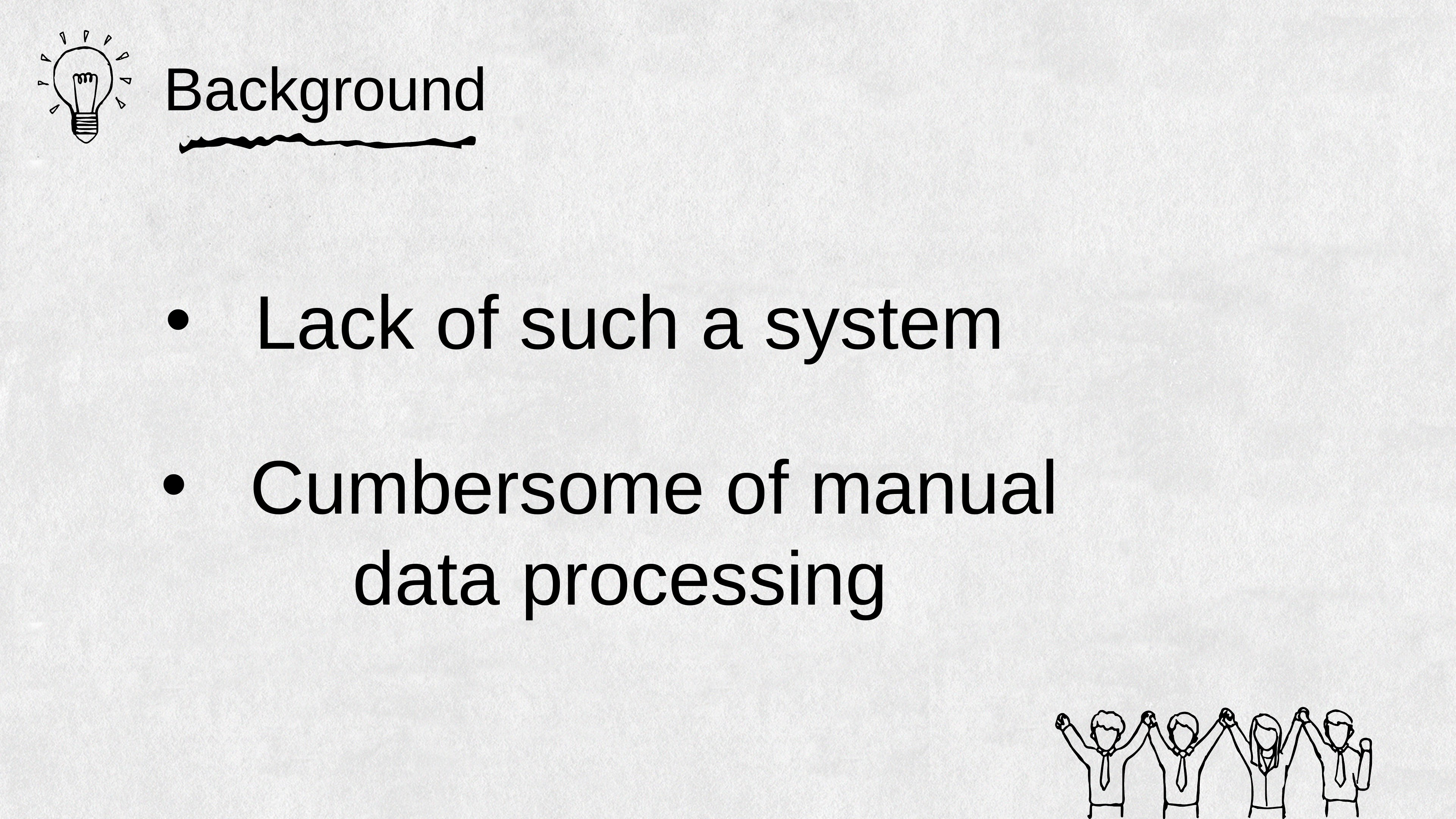

Background

 Lack of such a system
 Cumbersome of manual
data processing